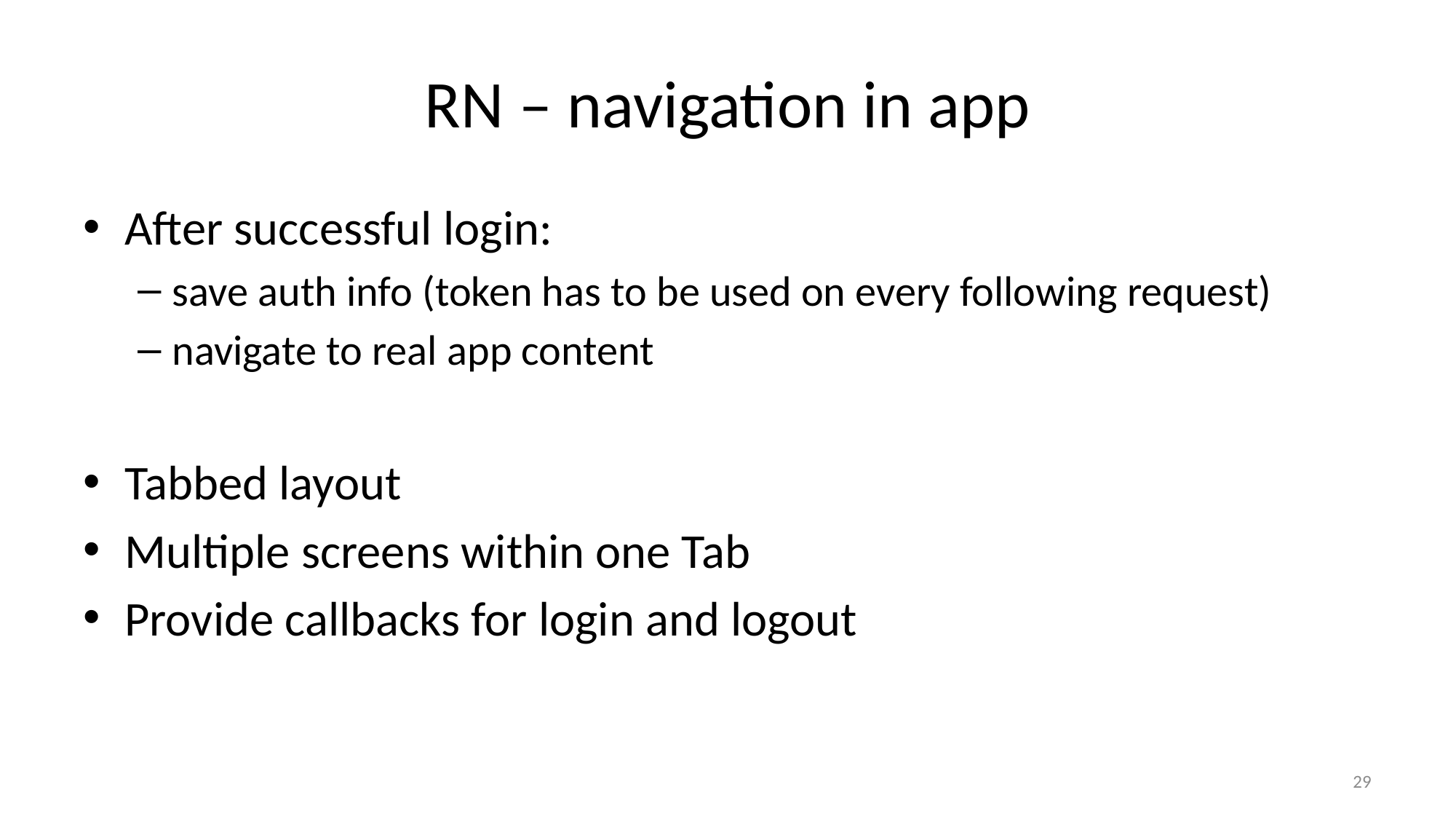

# RN – navigation in app
After successful login:
save auth info (token has to be used on every following request)
navigate to real app content

Tabbed layout
Multiple screens within one Tab
Provide callbacks for login and logout
29